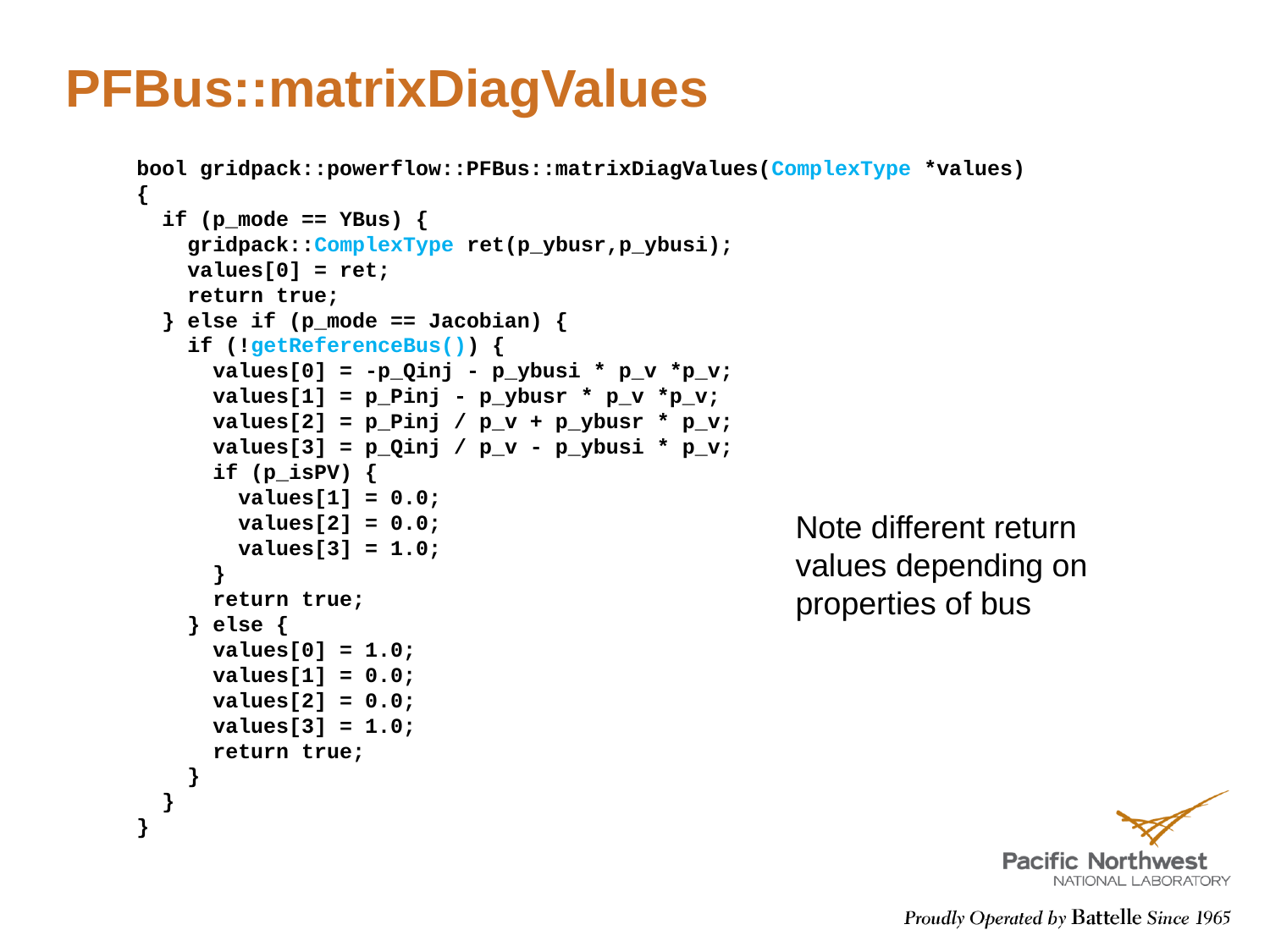

# PFBus::matrixDiagValues
bool gridpack::powerflow::PFBus::matrixDiagValues(ComplexType *values)
{
  if (p_mode == YBus) {
    gridpack::ComplexType ret(p_ybusr,p_ybusi);
    values[0] = ret;
    return true;
  } else if (p_mode == Jacobian) {
    if (!getReferenceBus()) {
      values[0] = -p_Qinj - p_ybusi * p_v *p_v;
      values[1] = p_Pinj - p_ybusr * p_v *p_v;
      values[2] = p_Pinj / p_v + p_ybusr * p_v;
      values[3] = p_Qinj / p_v - p_ybusi * p_v;
      if (p_isPV) {
        values[1] = 0.0;
        values[2] = 0.0;
        values[3] = 1.0;
      }
      return true;
    } else {
      values[0] = 1.0;
      values[1] = 0.0;
      values[2] = 0.0;
      values[3] = 1.0;
      return true;
    }
  }
}
Note different return values depending on properties of bus